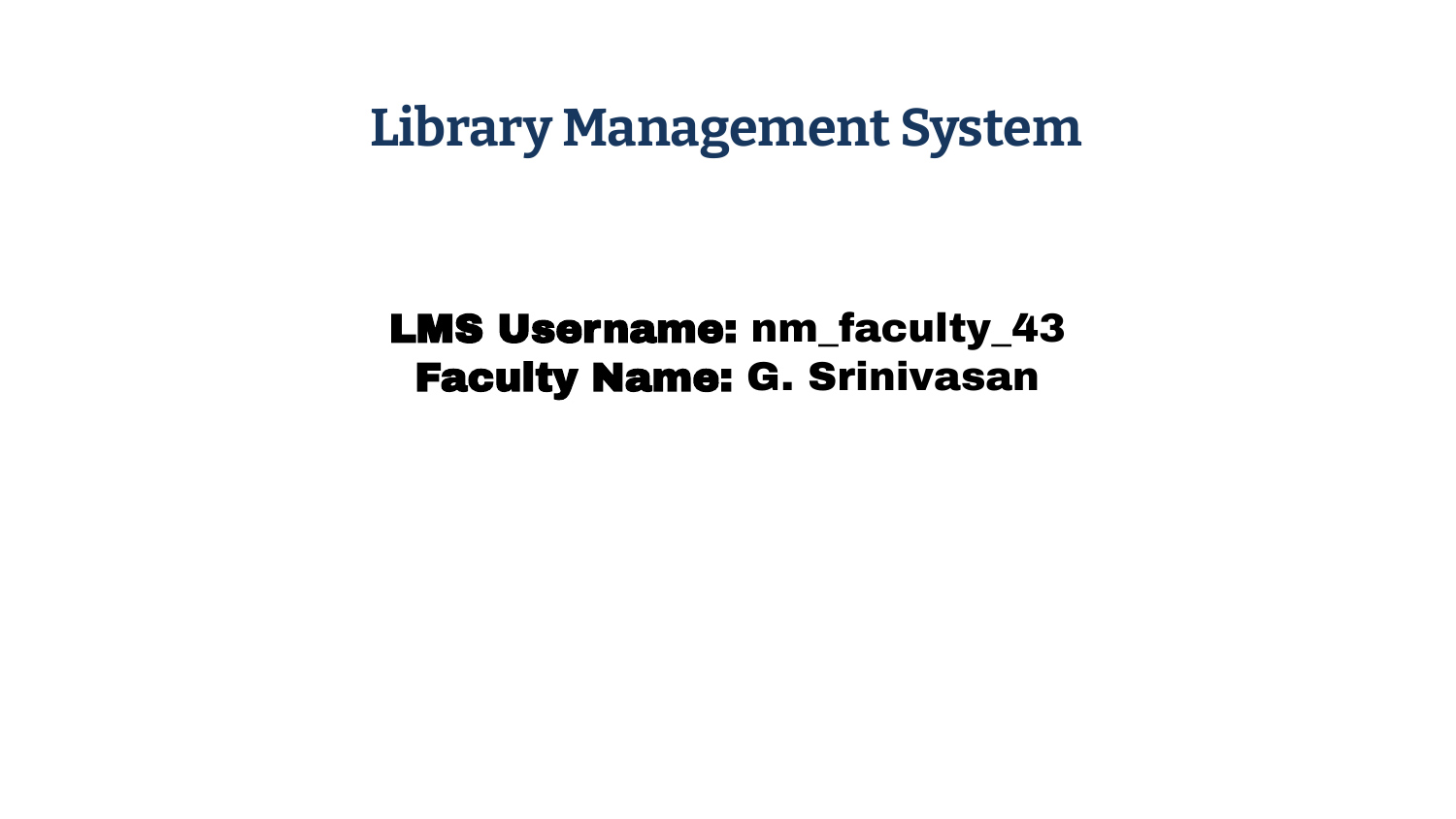

Library Management System

LMS Username: nm_faculty_43
Faculty Name: G. Srinivasan